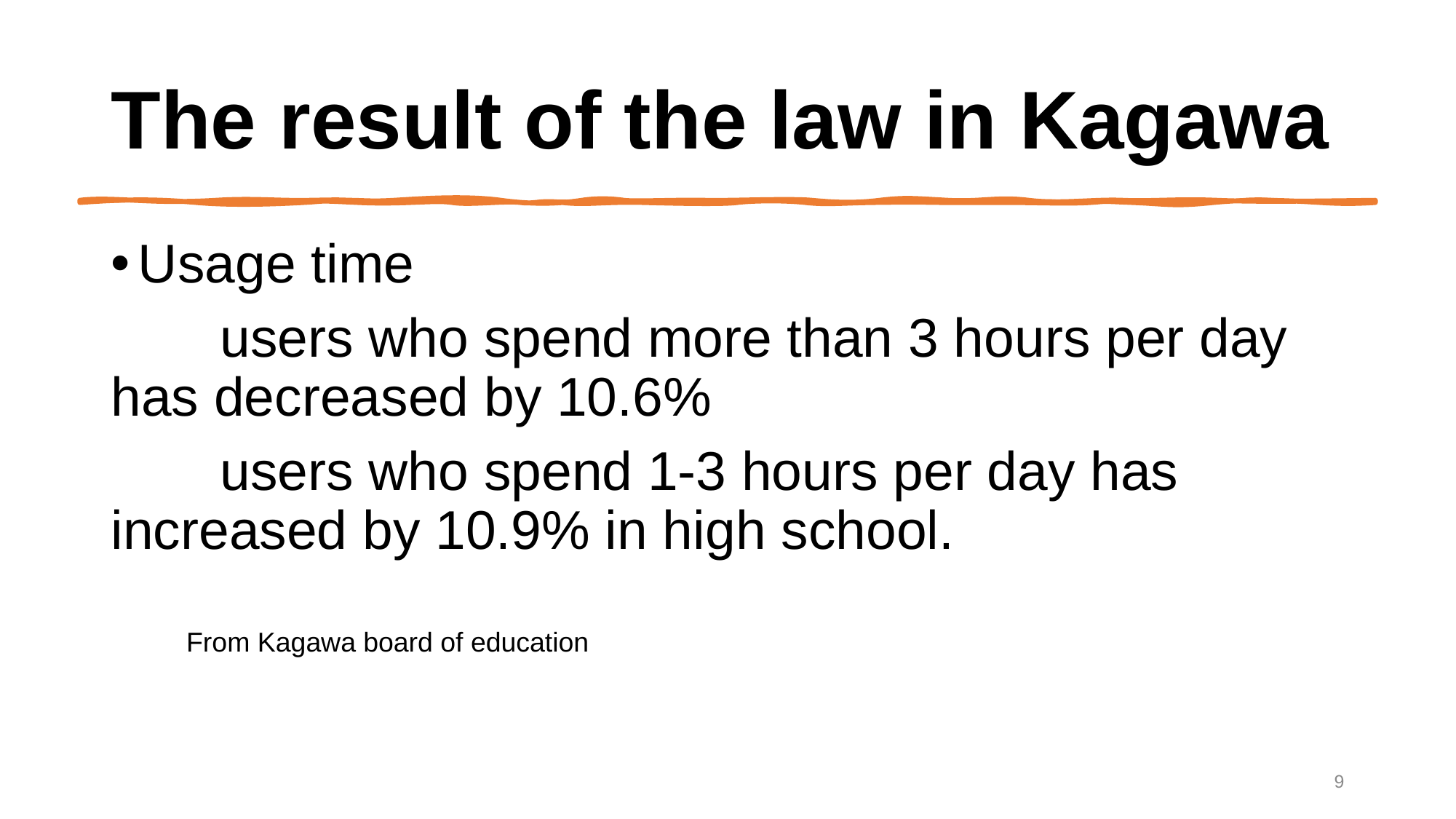

# The result of the law in Kagawa

Usage time
	users who spend more than 3 hours per day 	has decreased by 10.6%
	users who spend 1-3 hours per day has 	increased by 10.9% in high school.

From Kagawa board of education
9